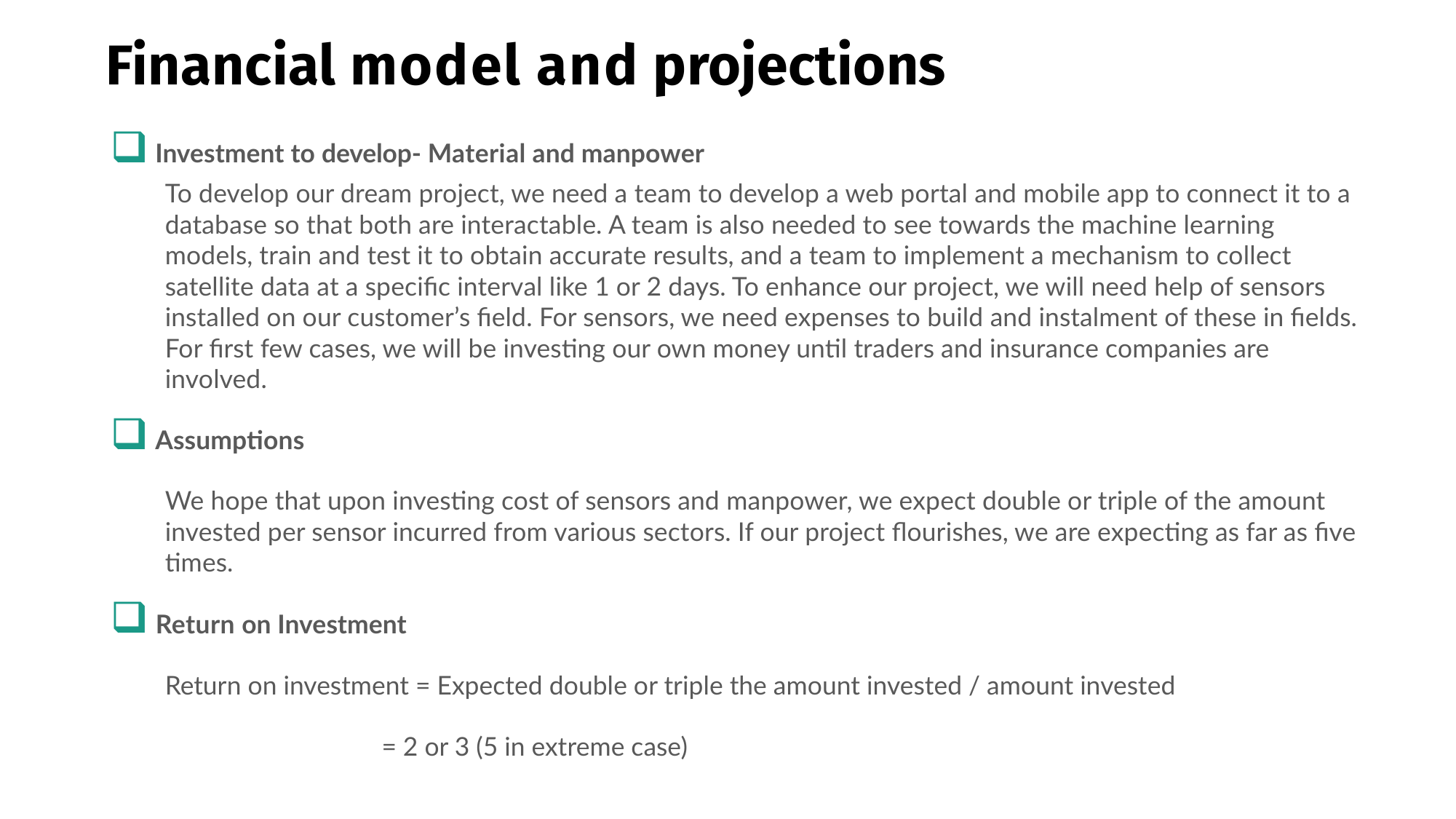

# Financial model and projections
 Investment to develop- Material and manpower
To develop our dream project, we need a team to develop a web portal and mobile app to connect it to a database so that both are interactable. A team is also needed to see towards the machine learning models, train and test it to obtain accurate results, and a team to implement a mechanism to collect satellite data at a specific interval like 1 or 2 days. To enhance our project, we will need help of sensors installed on our customer’s field. For sensors, we need expenses to build and instalment of these in fields. For first few cases, we will be investing our own money until traders and insurance companies are involved.
 Assumptions
We hope that upon investing cost of sensors and manpower, we expect double or triple of the amount invested per sensor incurred from various sectors. If our project flourishes, we are expecting as far as five times.
 Return on Investment
Return on investment = Expected double or triple the amount invested / amount invested
	                            = 2 or 3 (5 in extreme case)